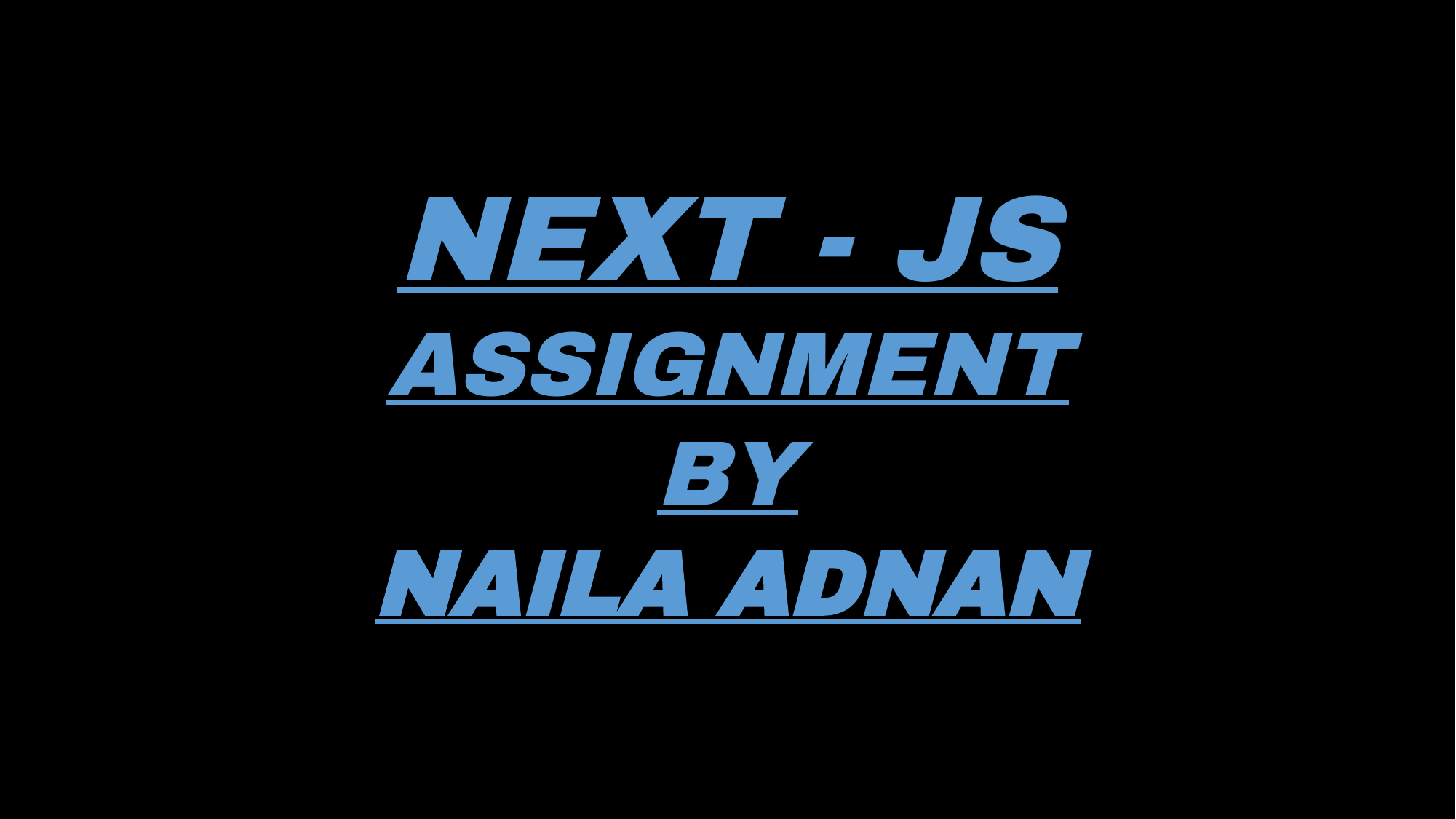

NEXT - JS
ASSIGNMENT BY
NAILA ADNAN